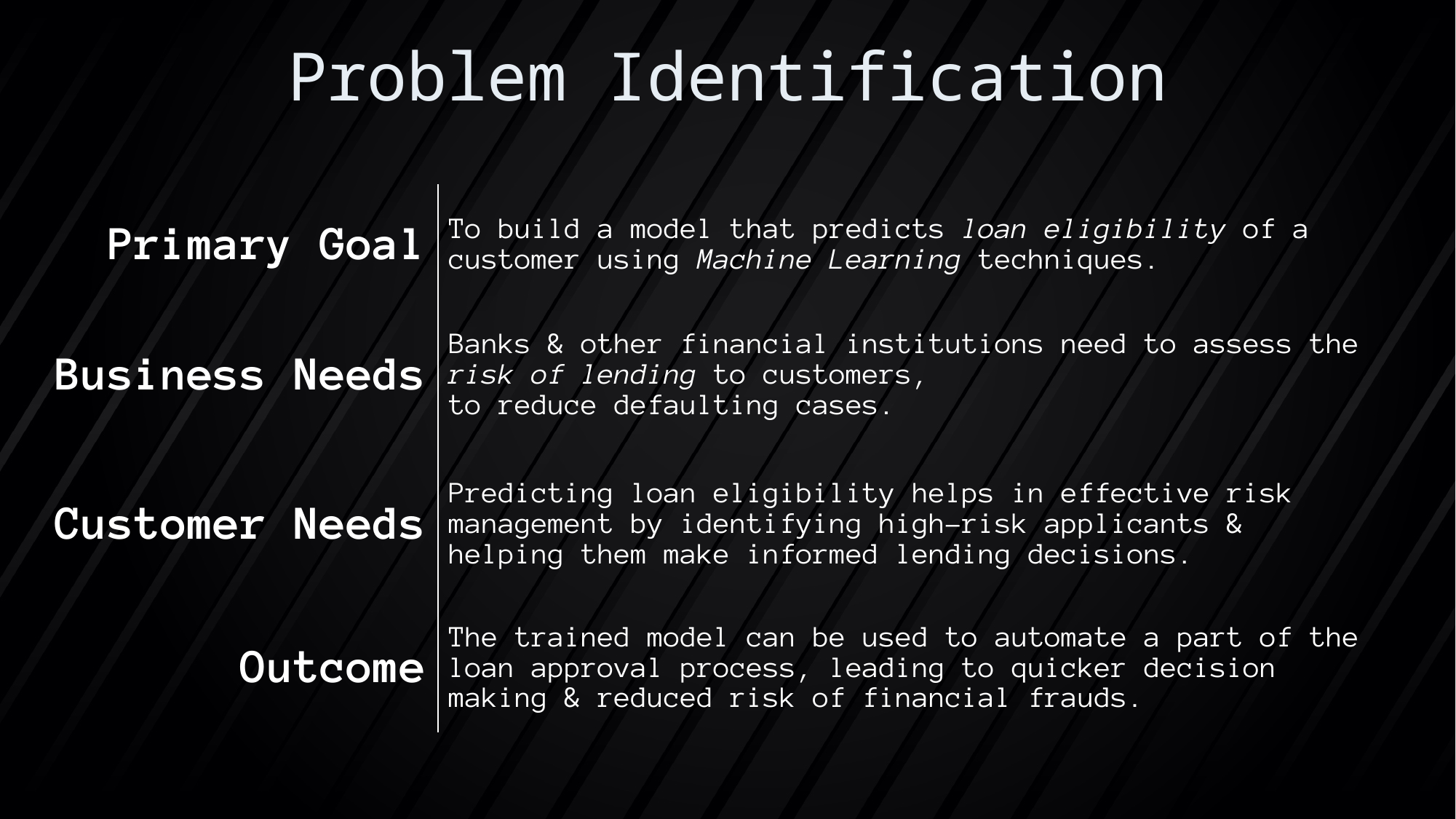

# Problem Identification
| Primary Goal | To build a model that predicts loan eligibility of a customer using Machine Learning techniques. |
| --- | --- |
| Business Needs | Banks & other financial institutions need to assess the risk of lending to customers, to reduce defaulting cases. |
| Customer Needs | Predicting loan eligibility helps in effective risk management by identifying high-risk applicants & helping them make informed lending decisions. |
| Outcome | The trained model can be used to automate a part of the loan approval process, leading to quicker decision making & reduced risk of financial frauds. |